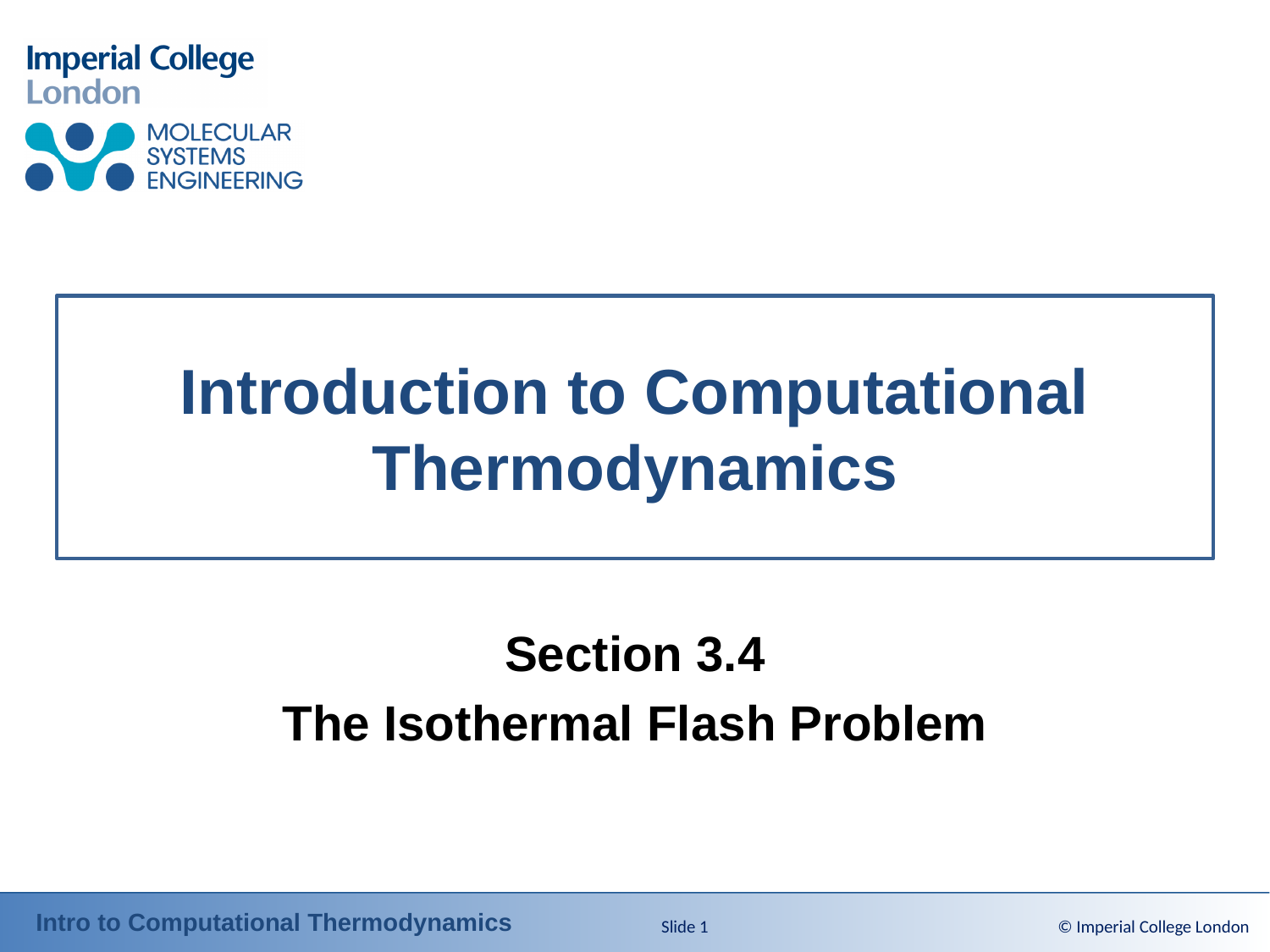

# Introduction to Computational Thermodynamics
Section 3.4
The Isothermal Flash Problem

Slide 1
© Imperial College London